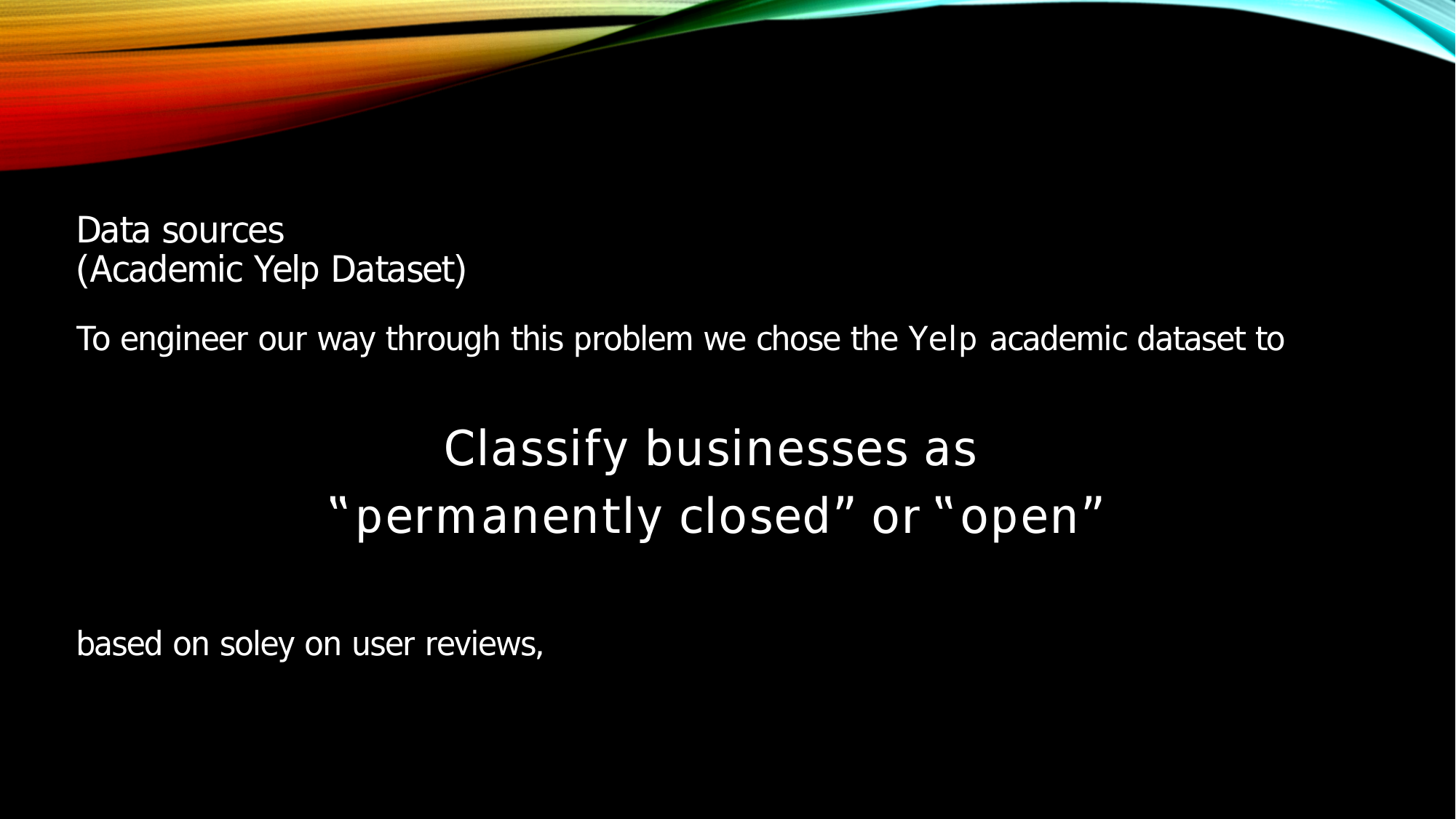

Data sources
(Academic Yelp Dataset)
To engineer our way through this problem we chose the Yelp academic dataset to

Classify businesses as
“permanently closed” or “open”

based on soley on user reviews,